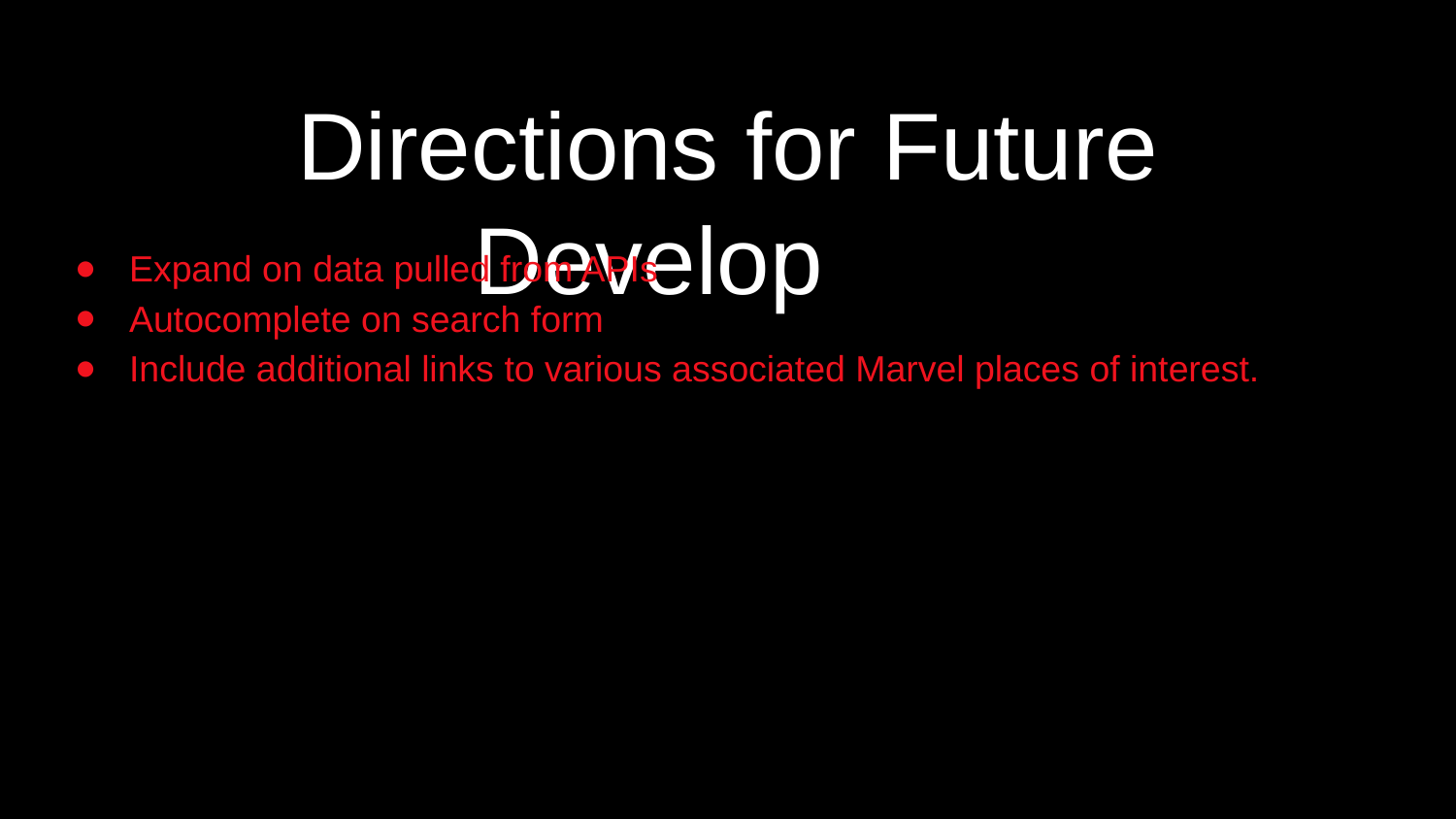

# Directions for Future Development
Expand on data pulled from APIs
Autocomplete on search form
Include additional links to various associated Marvel places of interest.